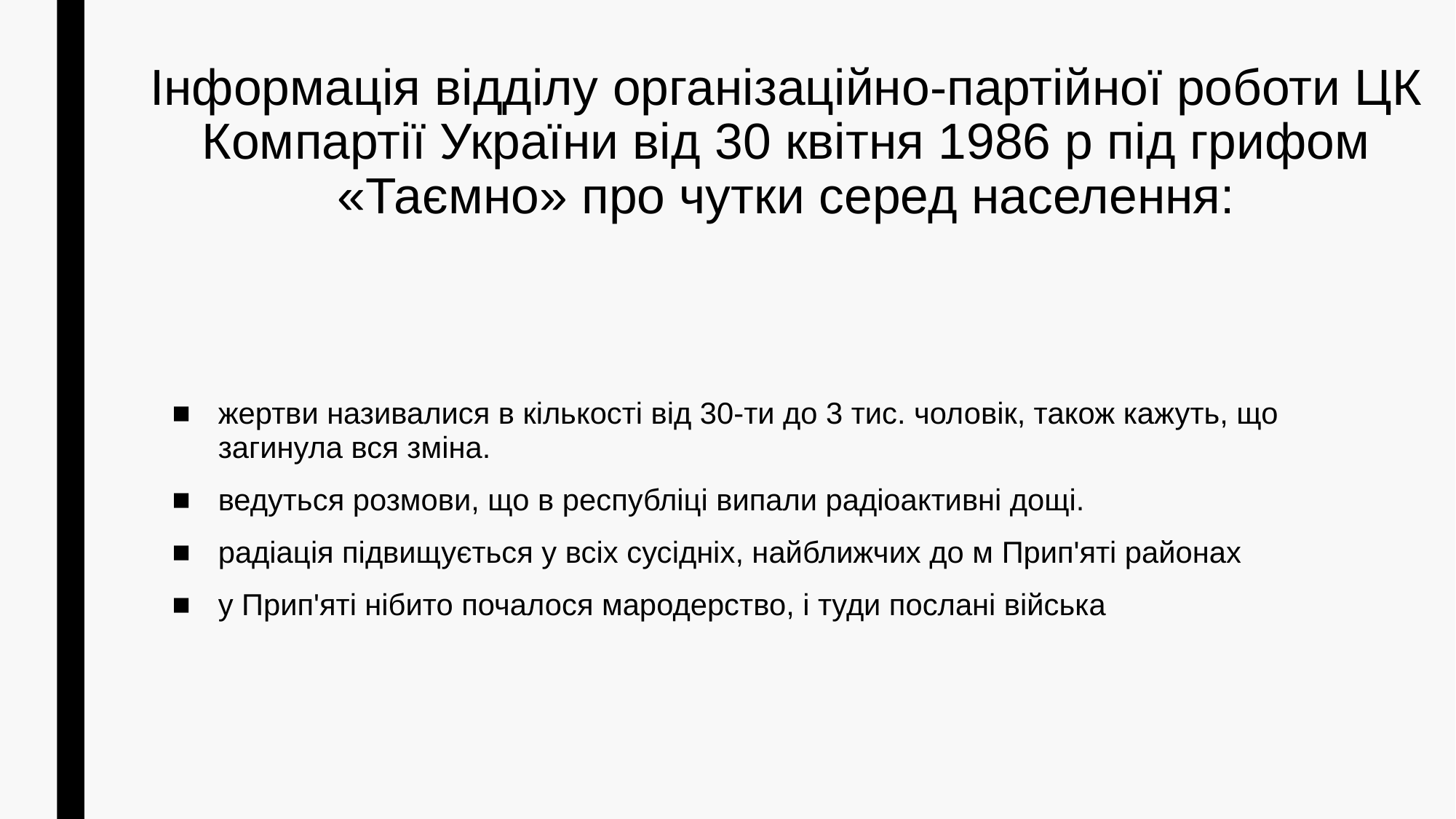

# Інформація відділу організаційно-партійної роботи ЦК Компартії України від 30 квітня 1986 р під грифом «Таємно» про чутки серед населення:
жертви називалися в кількості від 30-ти до 3 тис. чоловік, також кажуть, що загинула вся зміна.
ведуться розмови, що в республіці випали радіоактивні дощі.
радіація підвищується у всіх сусідніх, найближчих до м Прип'яті районах
у Прип'яті нібито почалося мародерство, і туди послані війська